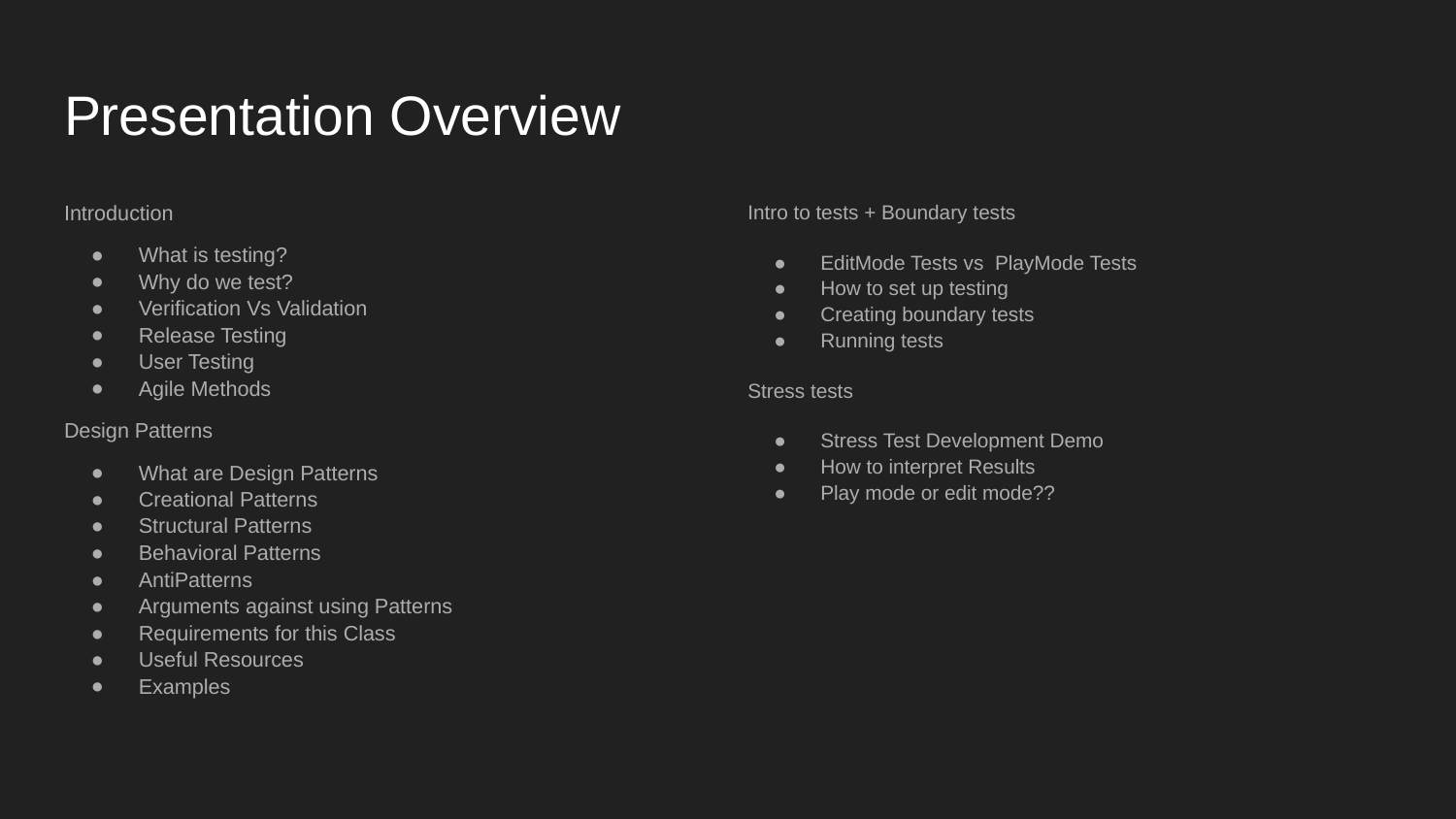

# Presentation Overview
Introduction
What is testing?
Why do we test?
Verification Vs Validation
Release Testing
User Testing
Agile Methods
Design Patterns
What are Design Patterns
Creational Patterns
Structural Patterns
Behavioral Patterns
AntiPatterns
Arguments against using Patterns
Requirements for this Class
Useful Resources
Examples
Intro to tests + Boundary tests
EditMode Tests vs  PlayMode Tests
How to set up testing
Creating boundary tests
Running tests
Stress tests
Stress Test Development Demo
How to interpret Results
Play mode or edit mode??